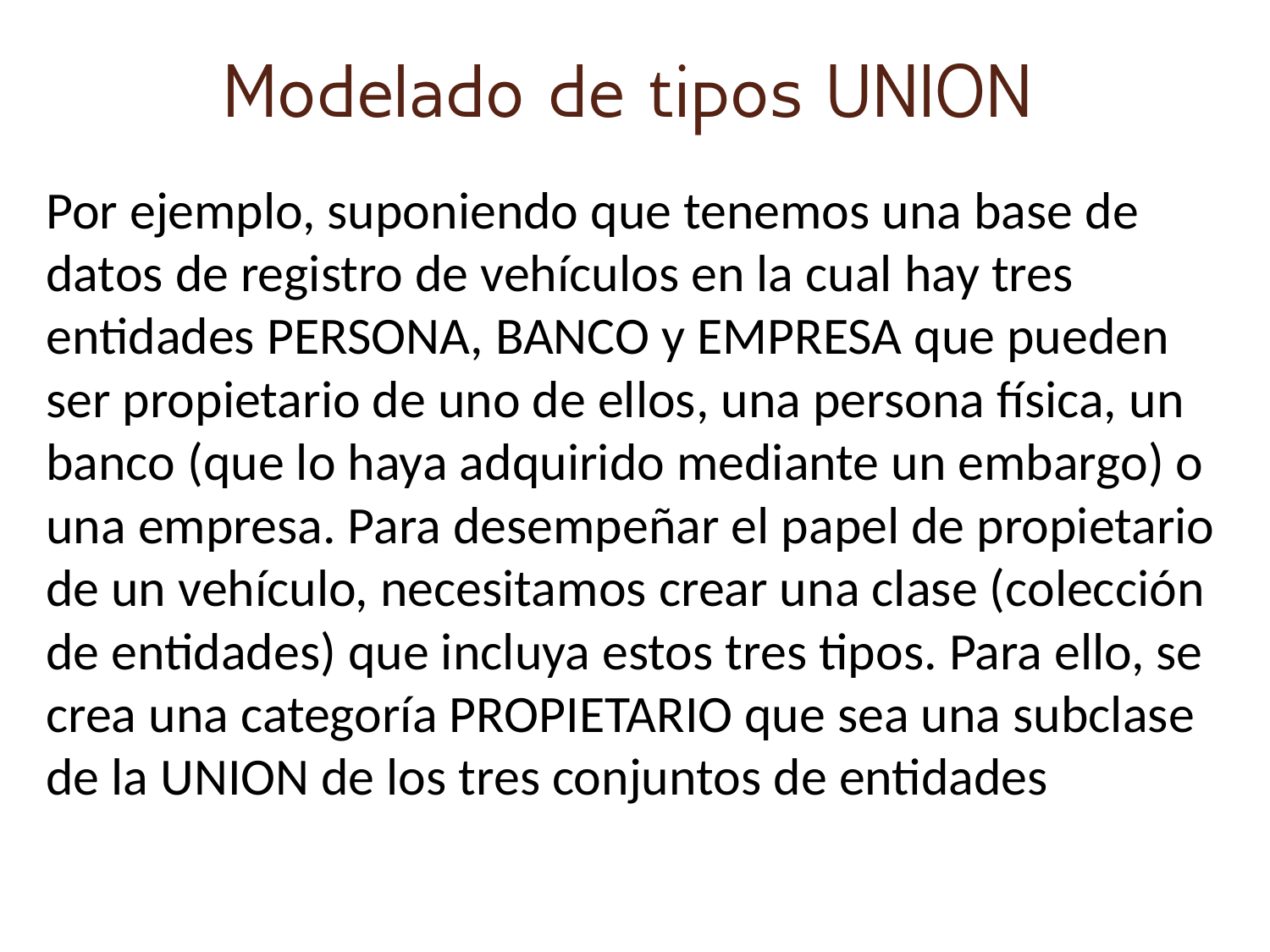

Modelado de tipos UNION
Por ejemplo, suponiendo que tenemos una base de datos de registro de vehículos en la cual hay tres entidades PERSONA, BANCO y EMPRESA que pueden ser propietario de uno de ellos, una persona física, un banco (que lo haya adquirido mediante un embargo) o una empresa. Para desempeñar el papel de propietario de un vehículo, necesitamos crear una clase (colección de entidades) que incluya estos tres tipos. Para ello, se crea una categoría PROPIETARIO que sea una subclase de la UNION de los tres conjuntos de entidades